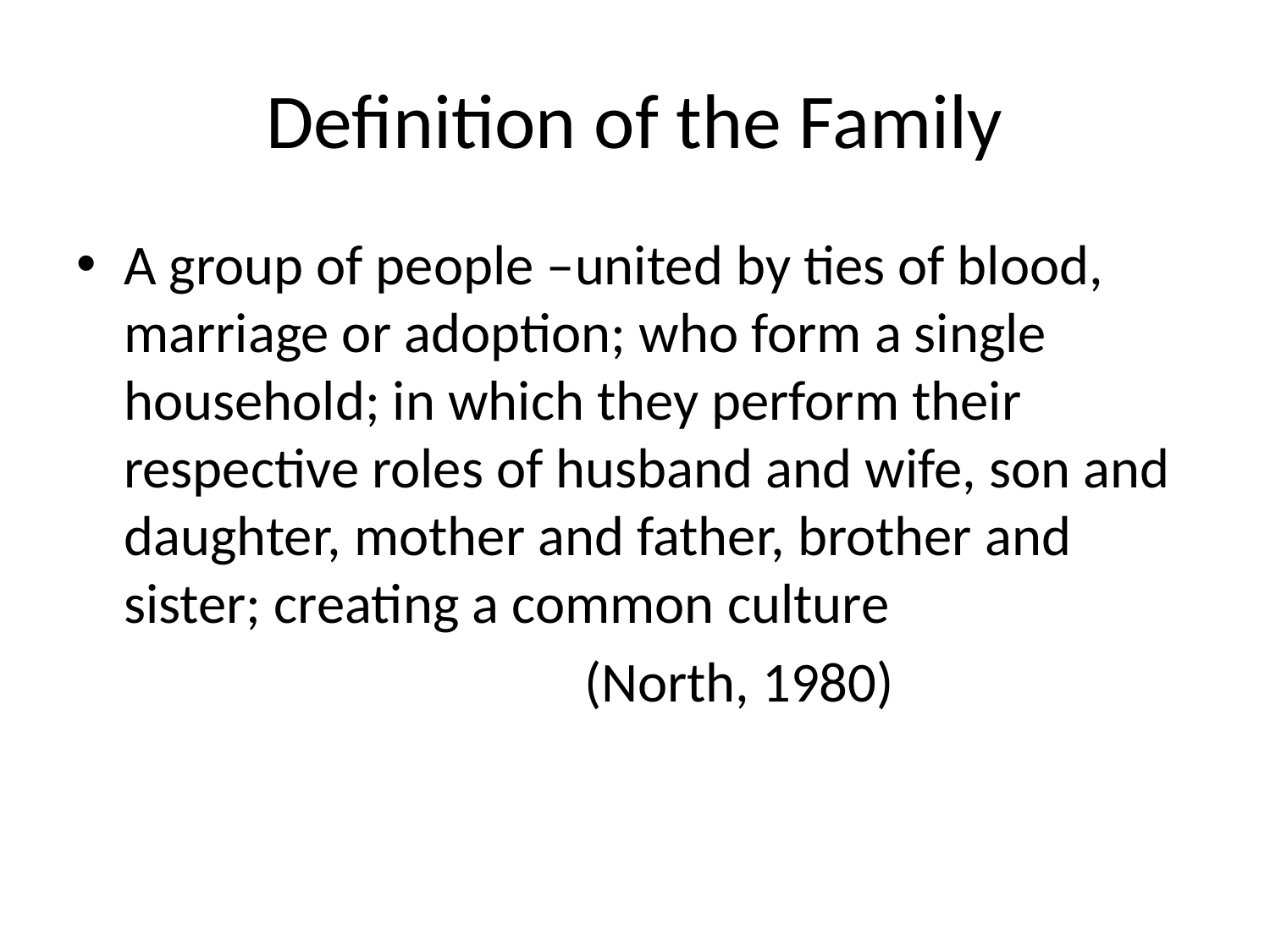

# Definition of the Family
A group of people –united by ties of blood, marriage or adoption; who form a single household; in which they perform their respective roles of husband and wife, son and daughter, mother and father, brother and sister; creating a common culture
                                        (North, 1980)